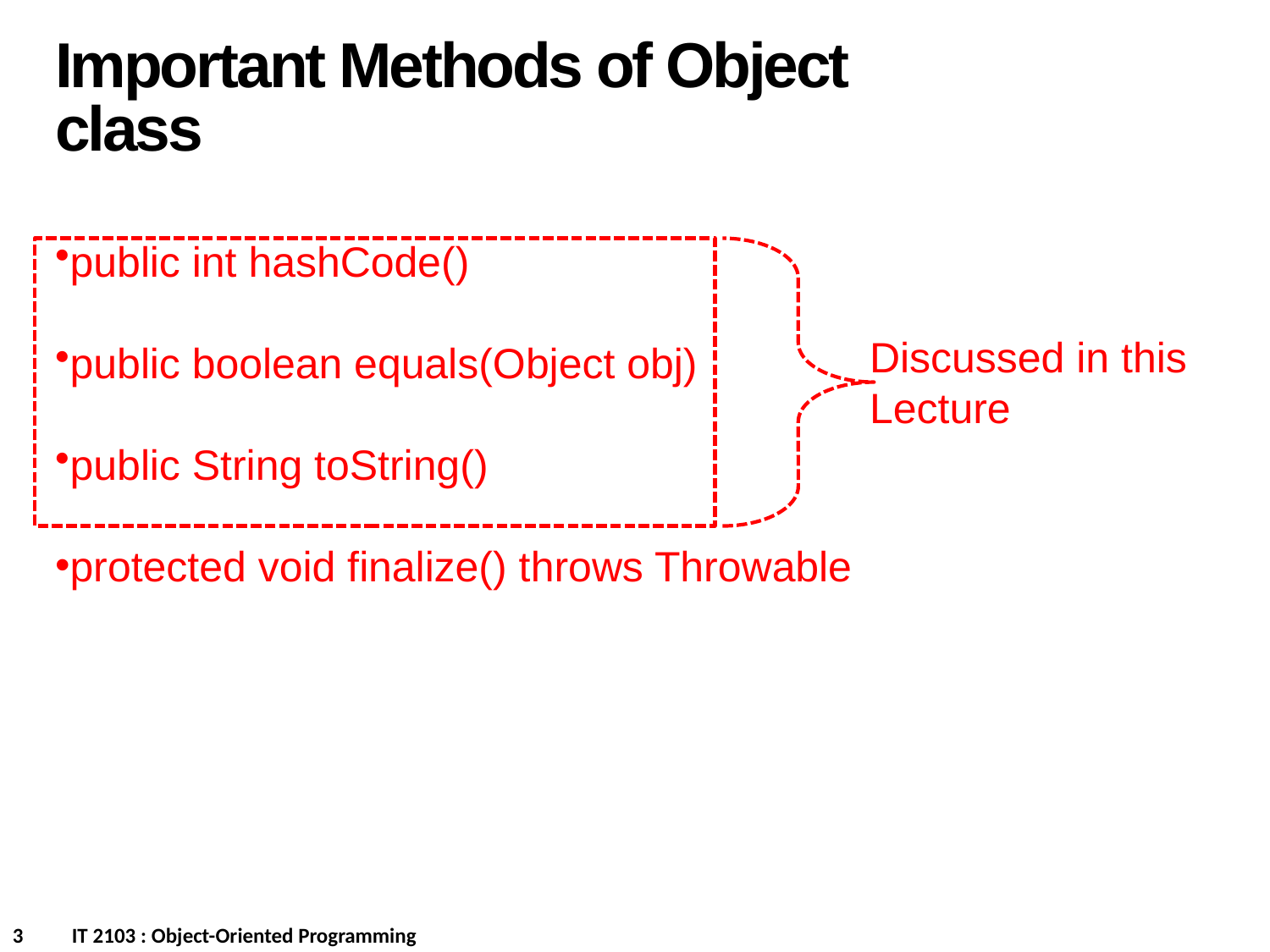

Important Methods of Object class
public int hashCode()
public boolean equals(Object obj)
public String toString()

protected void finalize() throws Throwable

Discussed in this
Lecture